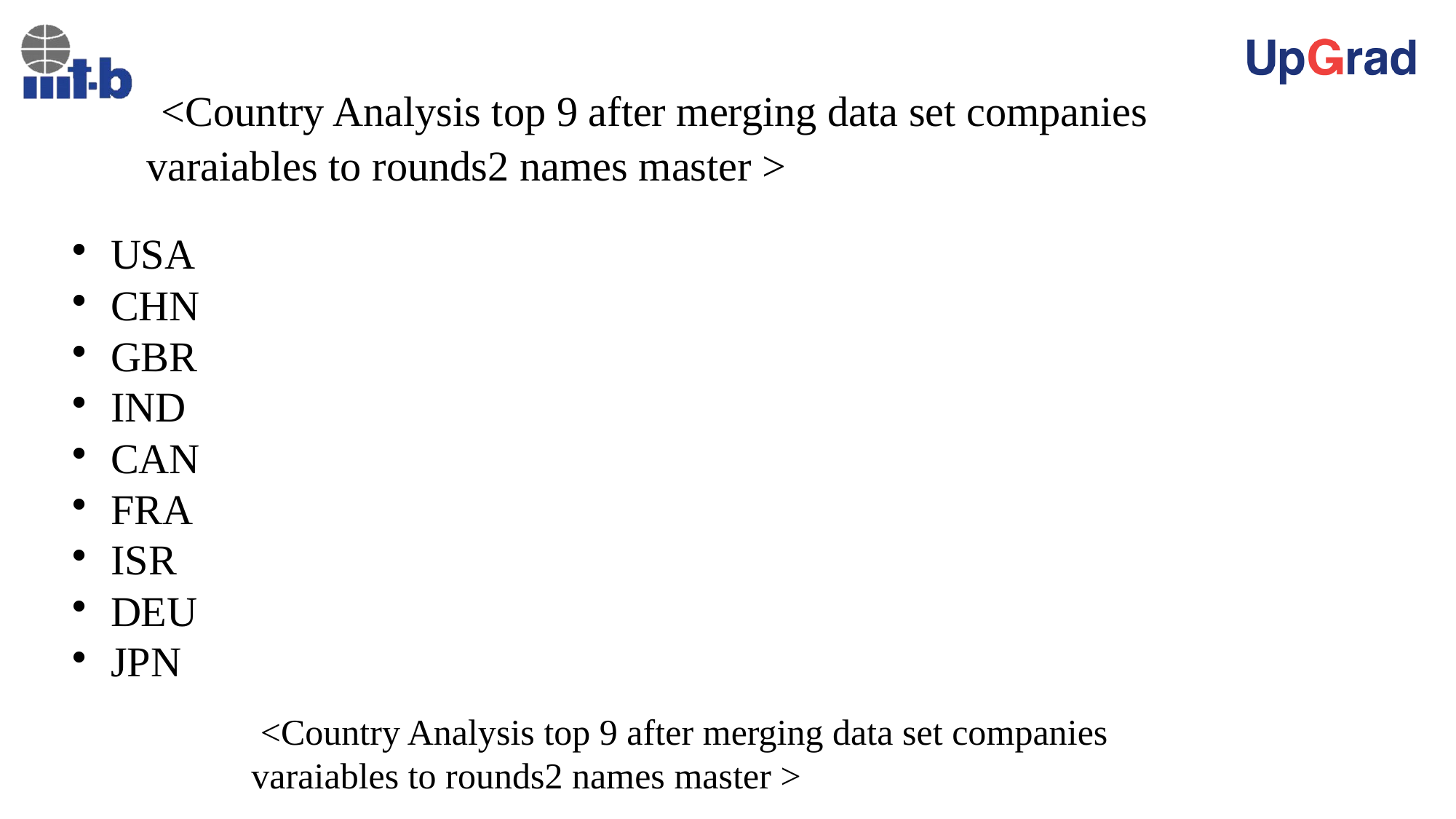

<Country Analysis top 9 after merging data set companies varaiables to rounds2 names master >
USA
CHN
GBR
IND
CAN
FRA
ISR
DEU
JPN
 <Country Analysis top 9 after merging data set companies varaiables to rounds2 names master >